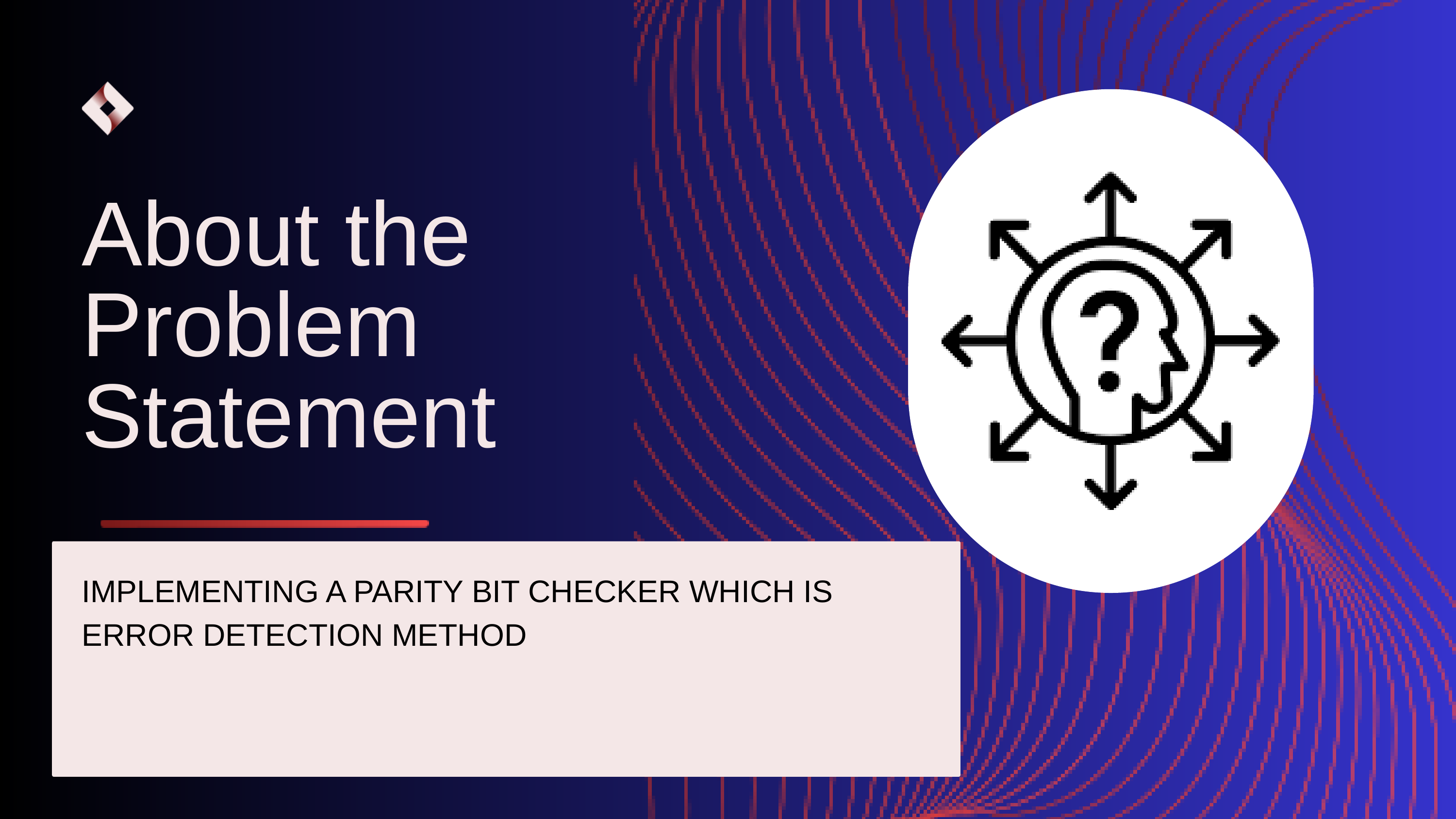

About the Problem Statement

IMPLEMENTING A PARITY BIT CHECKER WHICH IS ERROR DETECTION METHOD